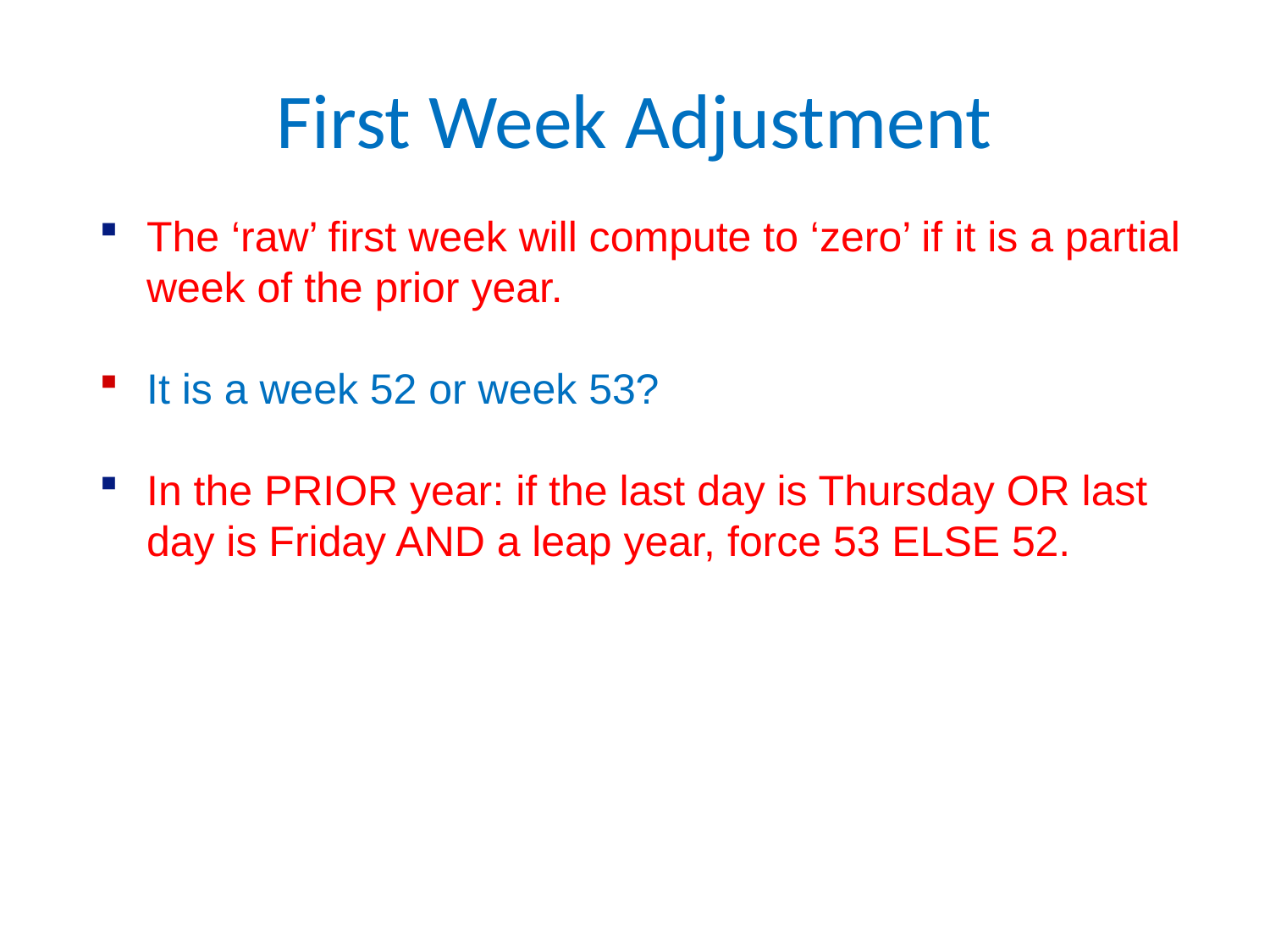

First Week Adjustment
The ‘raw’ first week will compute to ‘zero’ if it is a partial week of the prior year.

It is a week 52 or week 53?

In the PRIOR year: if the last day is Thursday OR last day is Friday AND a leap year, force 53 ELSE 52.